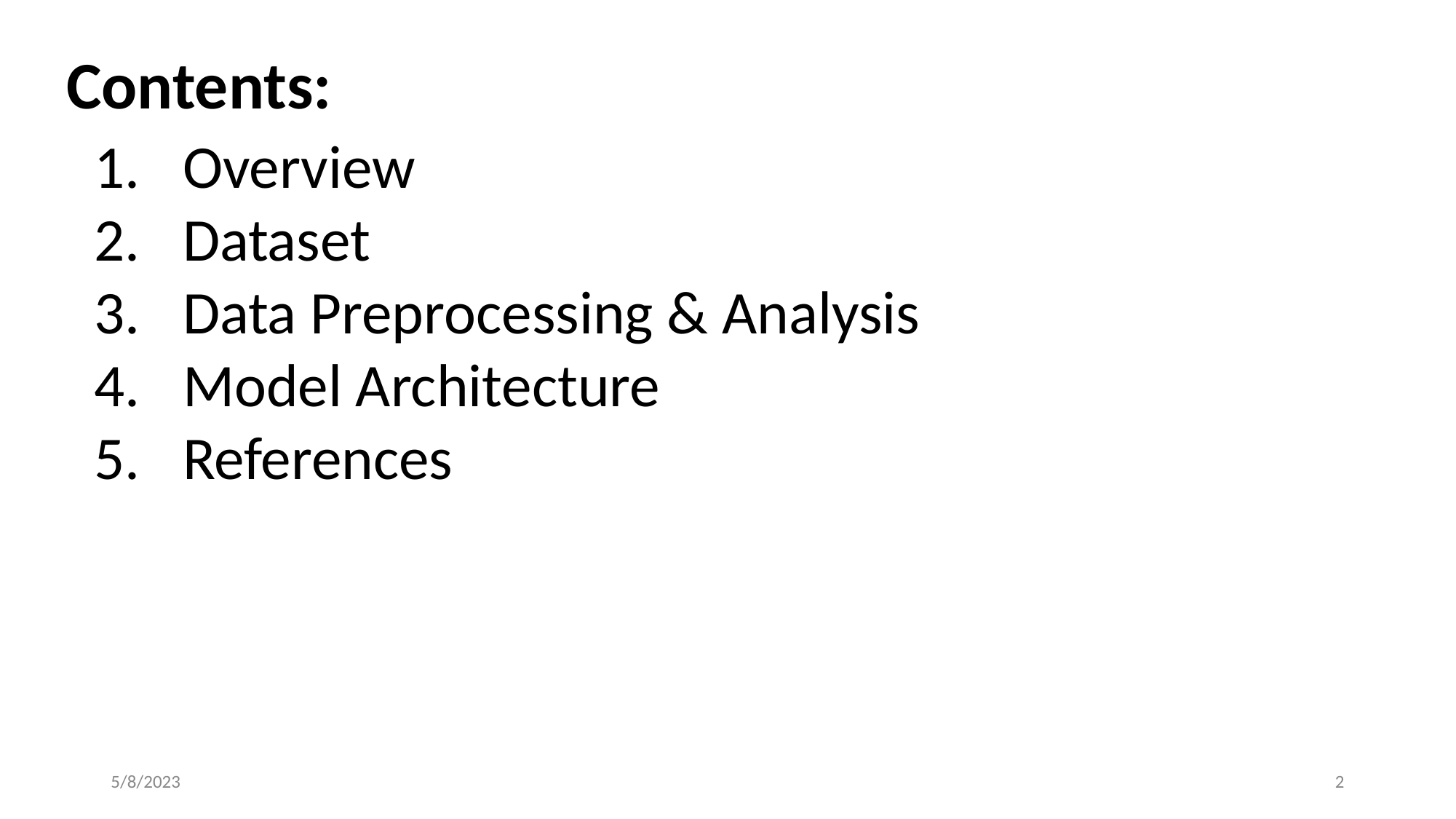

Contents:
Overview
Dataset
Data Preprocessing & Analysis
Model Architecture
References
5/8/2023
2